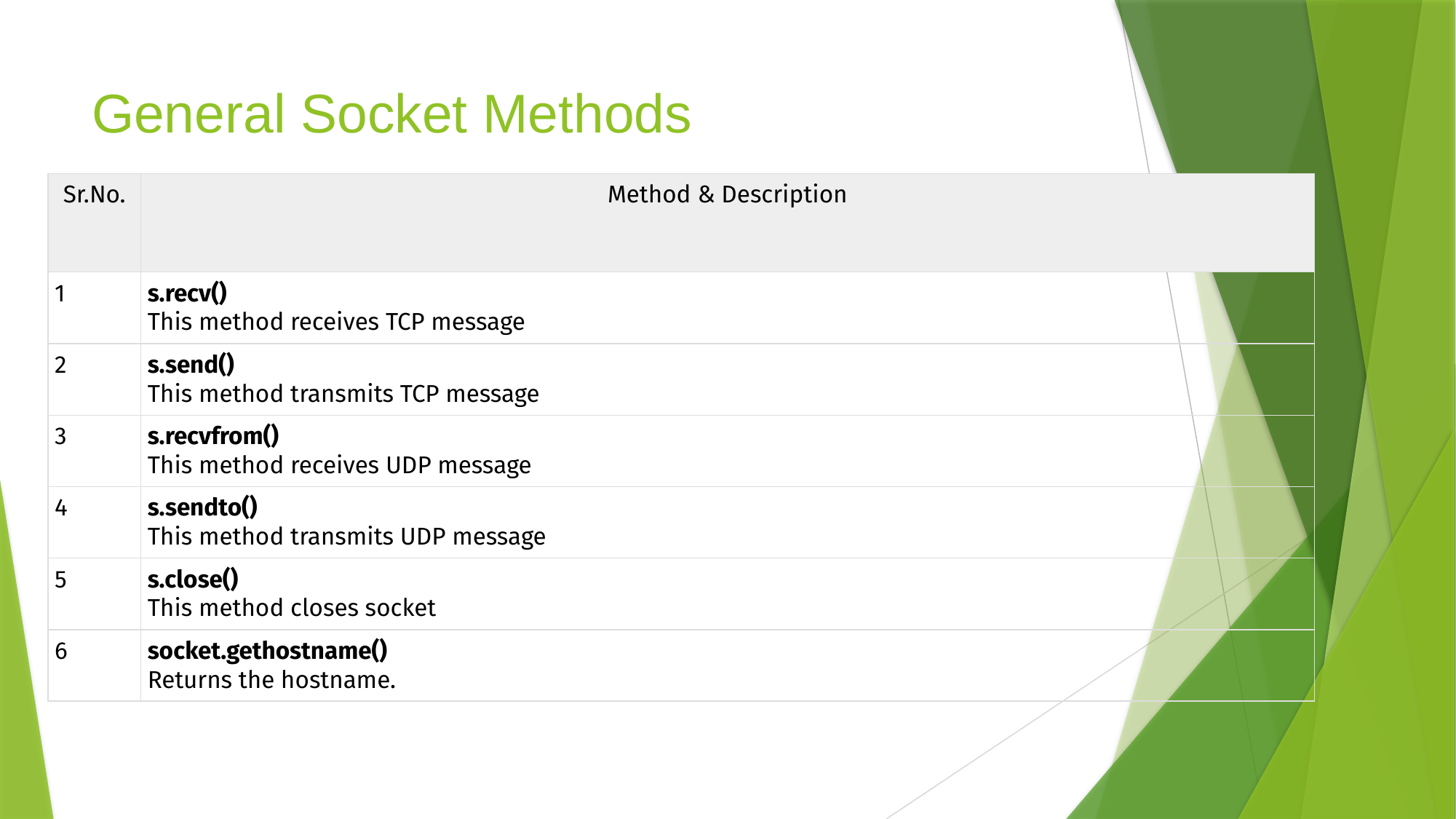

# General Socket Methods
| Sr.No. | Method & Description |
| --- | --- |
| 1 | s.recv() This method receives TCP message |
| 2 | s.send() This method transmits TCP message |
| 3 | s.recvfrom() This method receives UDP message |
| 4 | s.sendto() This method transmits UDP message |
| 5 | s.close() This method closes socket |
| 6 | socket.gethostname() Returns the hostname. |